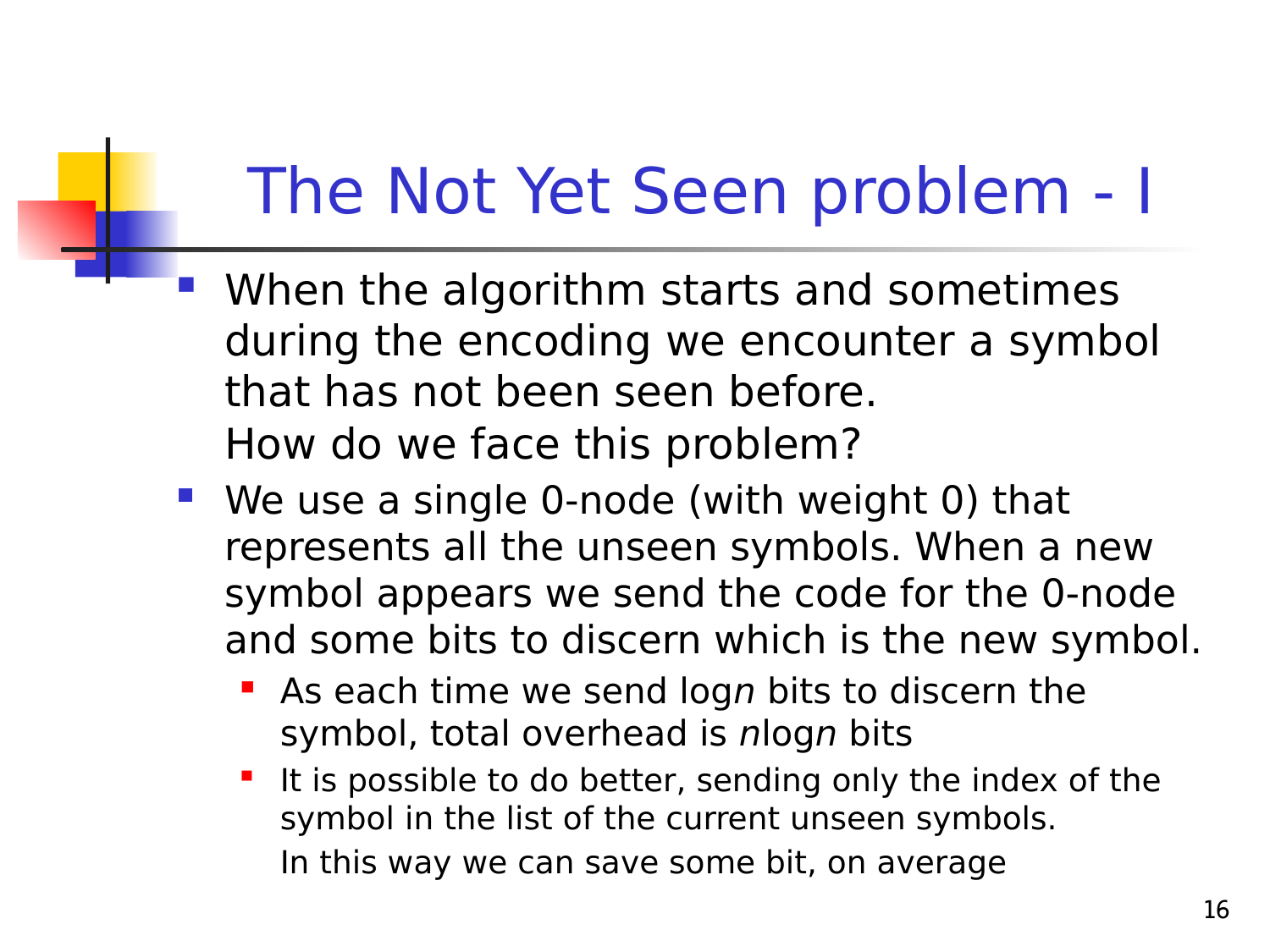

# The Not Yet Seen problem - I
When the algorithm starts and sometimes during the encoding we encounter a symbol that has not been seen before.
	How do we face this problem?
We use a single 0-node (with weight 0) that represents all the unseen symbols. When a new symbol appears we send the code for the 0-node and some bits to discern which is the new symbol.
As each time we send logn bits to discern the symbol, total overhead is nlogn bits
It is possible to do better, sending only the index of the symbol in the list of the current unseen symbols.
	In this way we can save some bit, on average
16